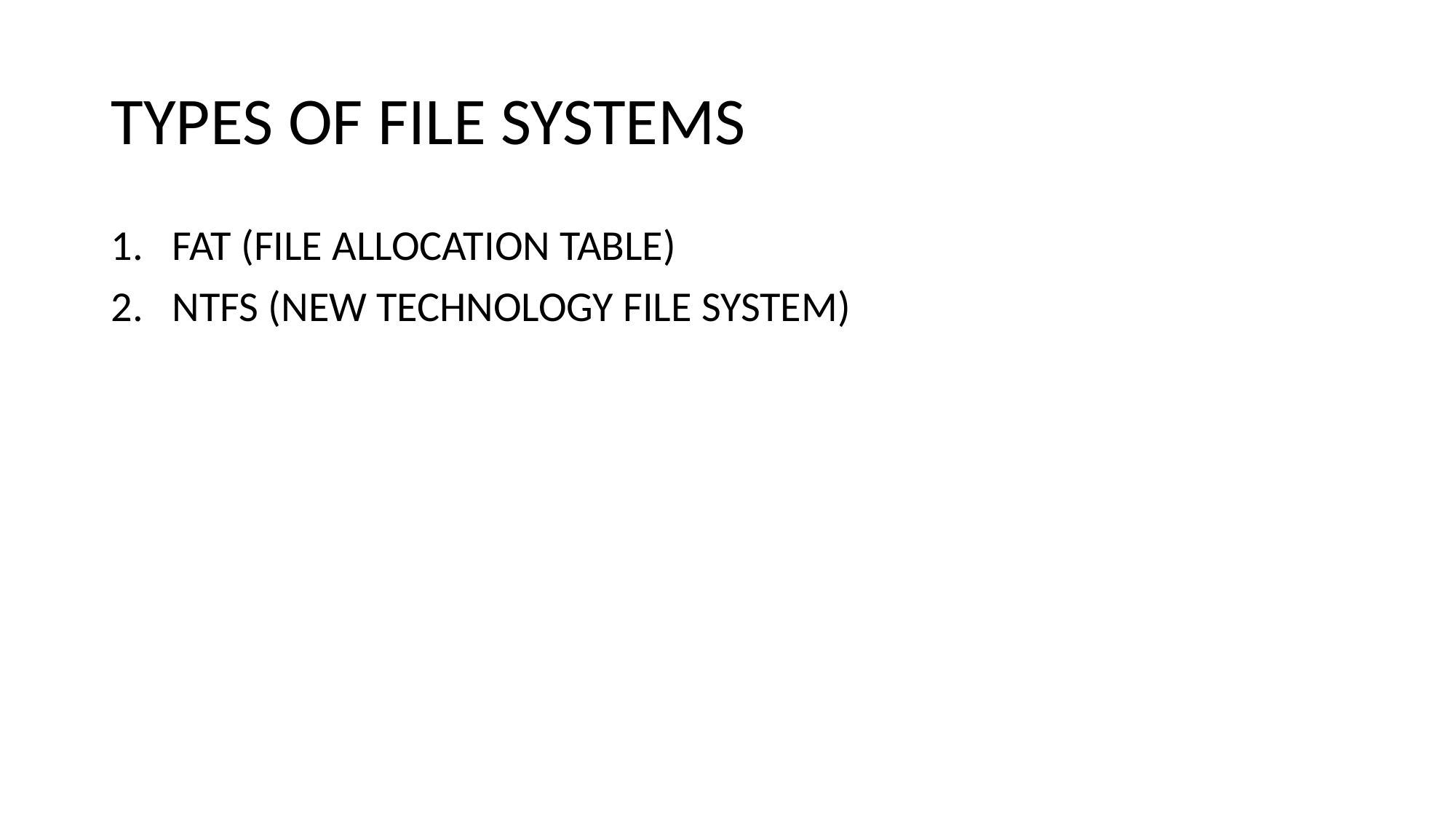

# TYPES OF FILE SYSTEMS
FAT (FILE ALLOCATION TABLE)
NTFS (NEW TECHNOLOGY FILE SYSTEM)